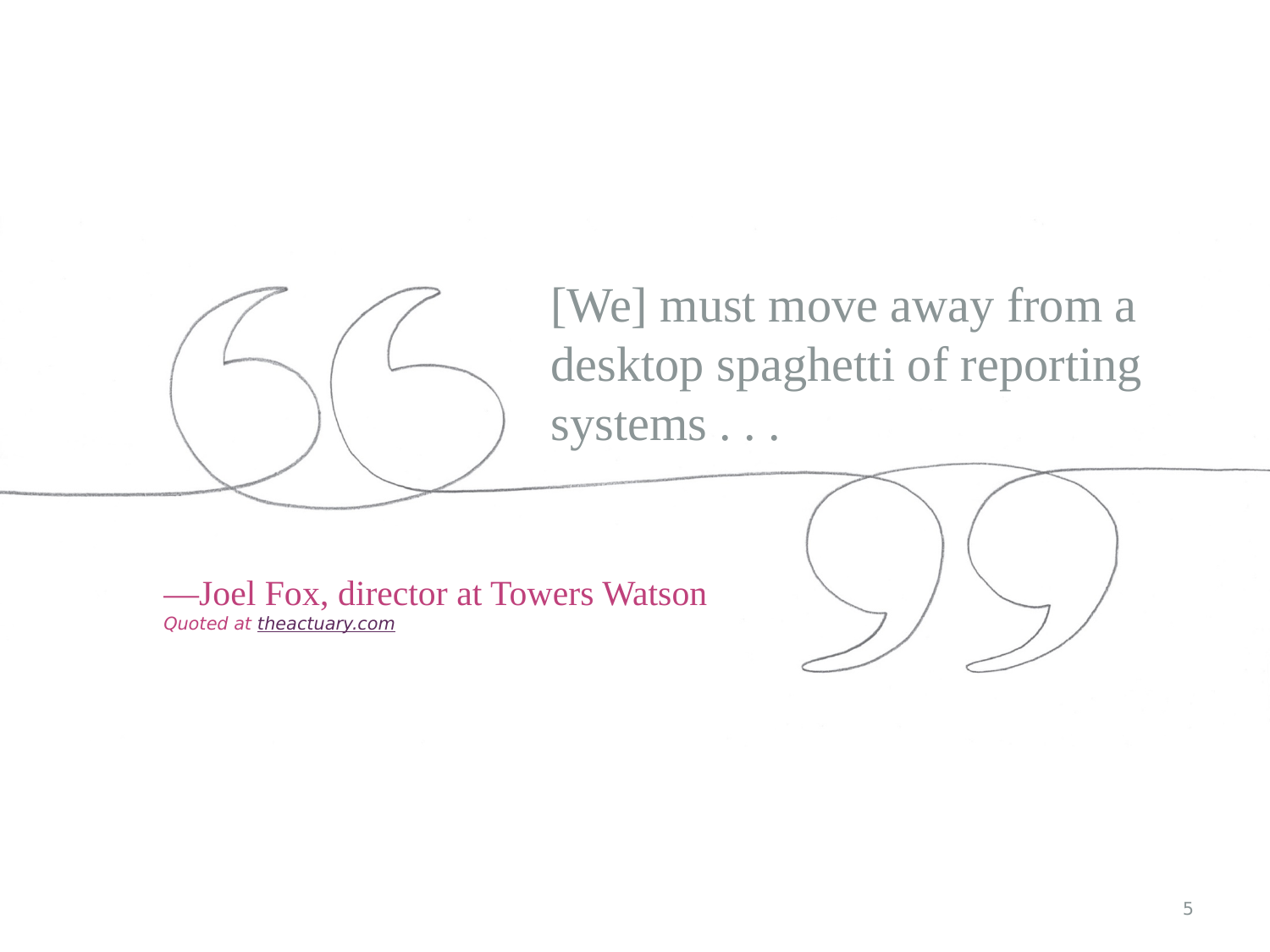

[We] must move away from a desktop spaghetti of reporting systems . . .
—Joel Fox, director at Towers Watson
Quoted at theactuary.com

5